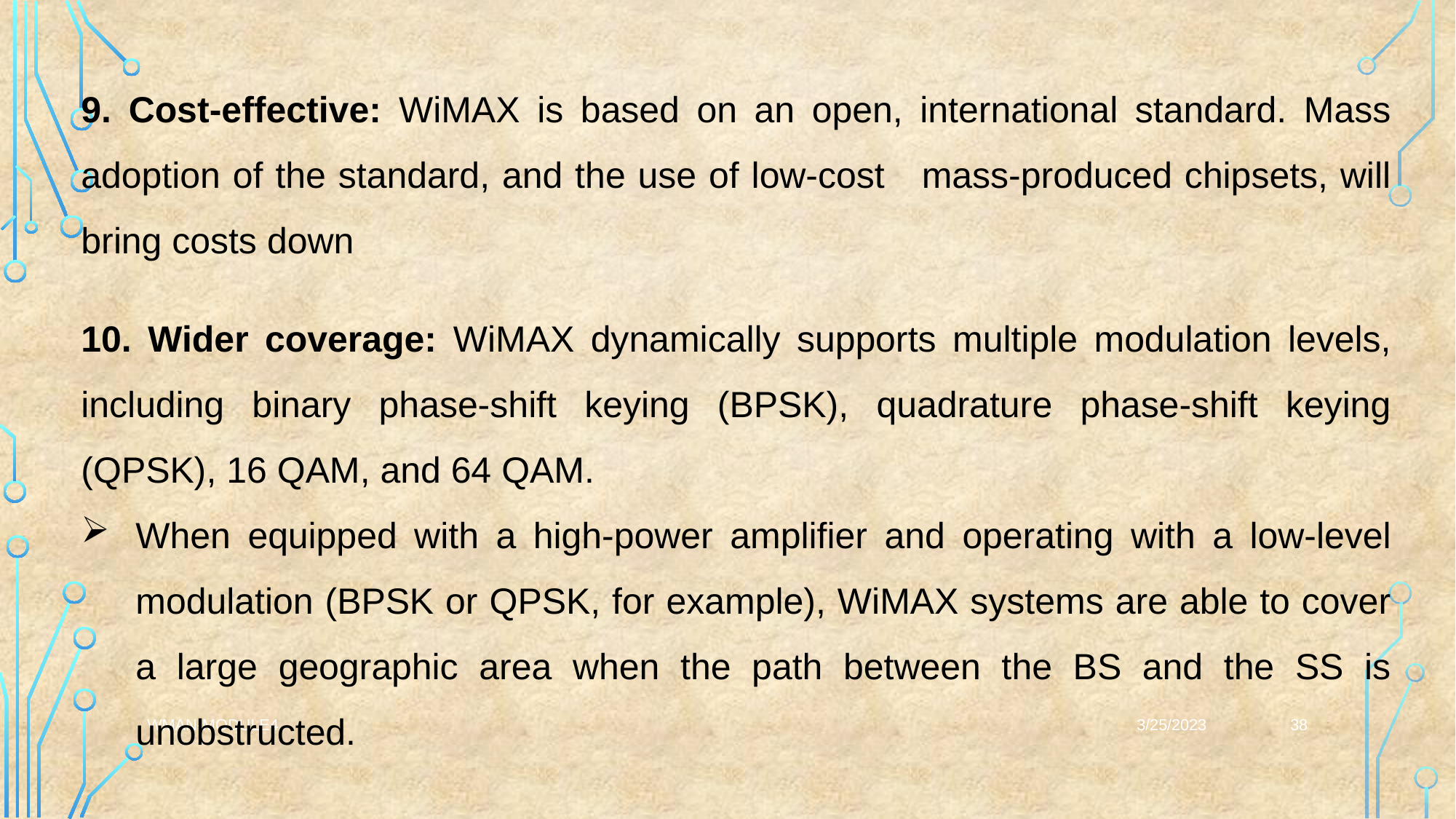

9. Cost-effective: WiMAX is based on an open, international standard. Mass adoption of the standard, and the use of low-cost   mass-produced chipsets, will bring costs down

10. Wider coverage: WiMAX dynamically supports multiple modulation levels, including binary phase-shift keying (BPSK), quadrature phase-shift keying (QPSK), 16 QAM, and 64 QAM.
When equipped with a high-power amplifier and operating with a low-level modulation (BPSK or QPSK, for example), WiMAX systems are able to cover a large geographic area when the path between the BS and the SS is unobstructed.
38
WMAN-Module4
3/25/2023